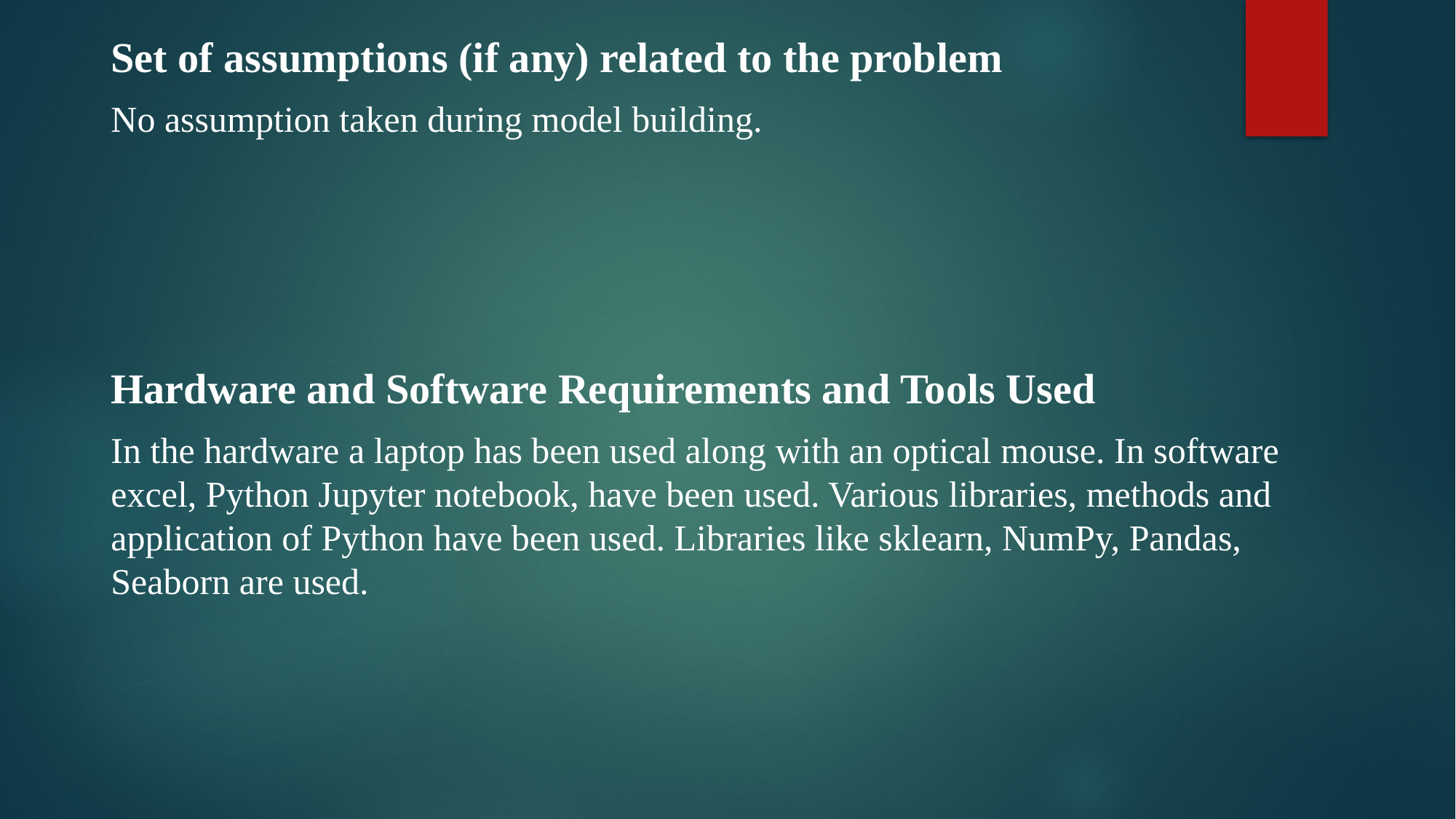

Set of assumptions (if any) related to the problem
No assumption taken during model building.

Hardware and Software Requirements and Tools Used
In the hardware a laptop has been used along with an optical mouse. In software excel, Python Jupyter notebook, have been used. Various libraries, methods and application of Python have been used. Libraries like sklearn, NumPy, Pandas, Seaborn are used.